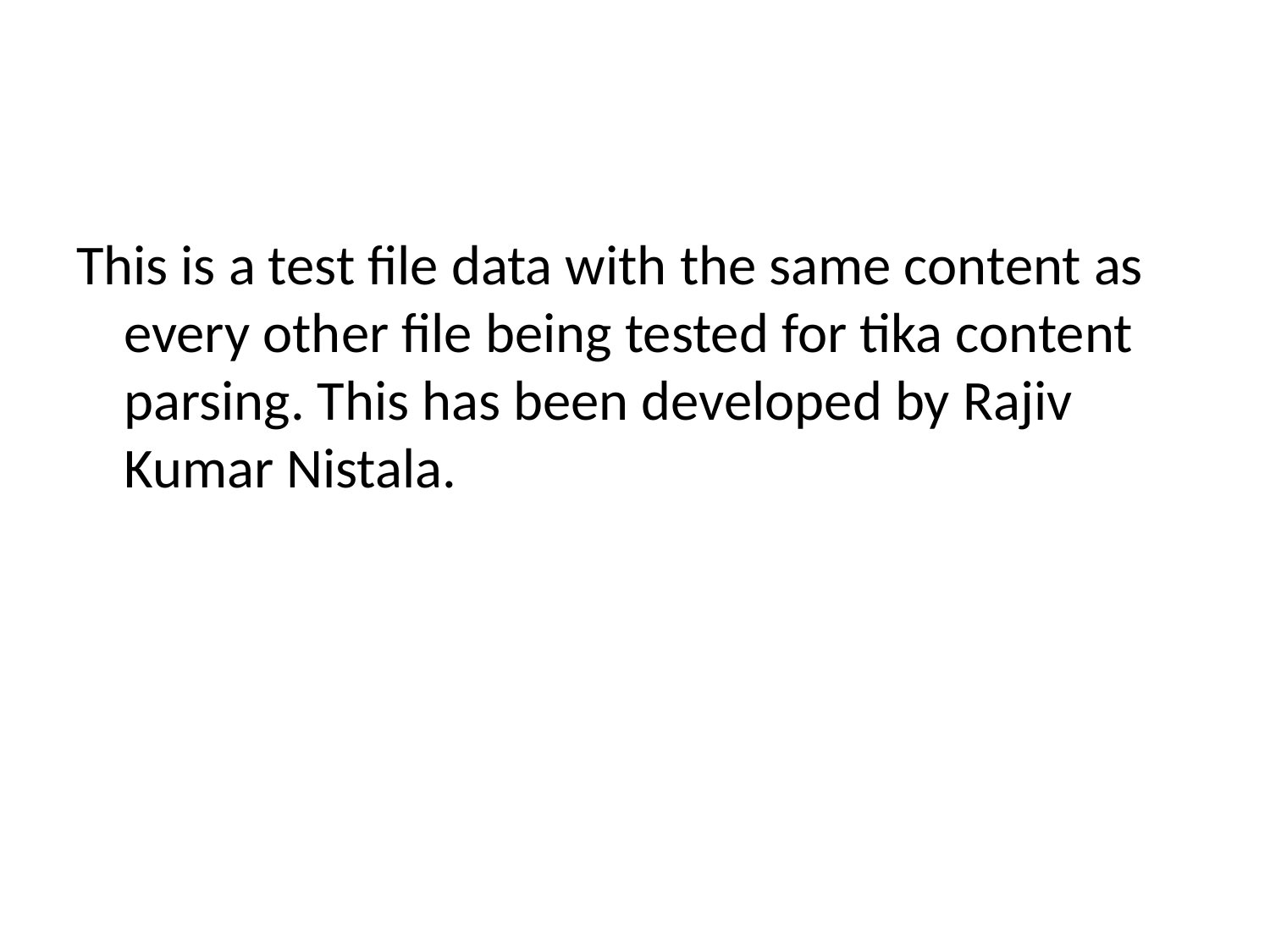

#
This is a test file data with the same content as every other file being tested for tika content parsing. This has been developed by Rajiv Kumar Nistala.